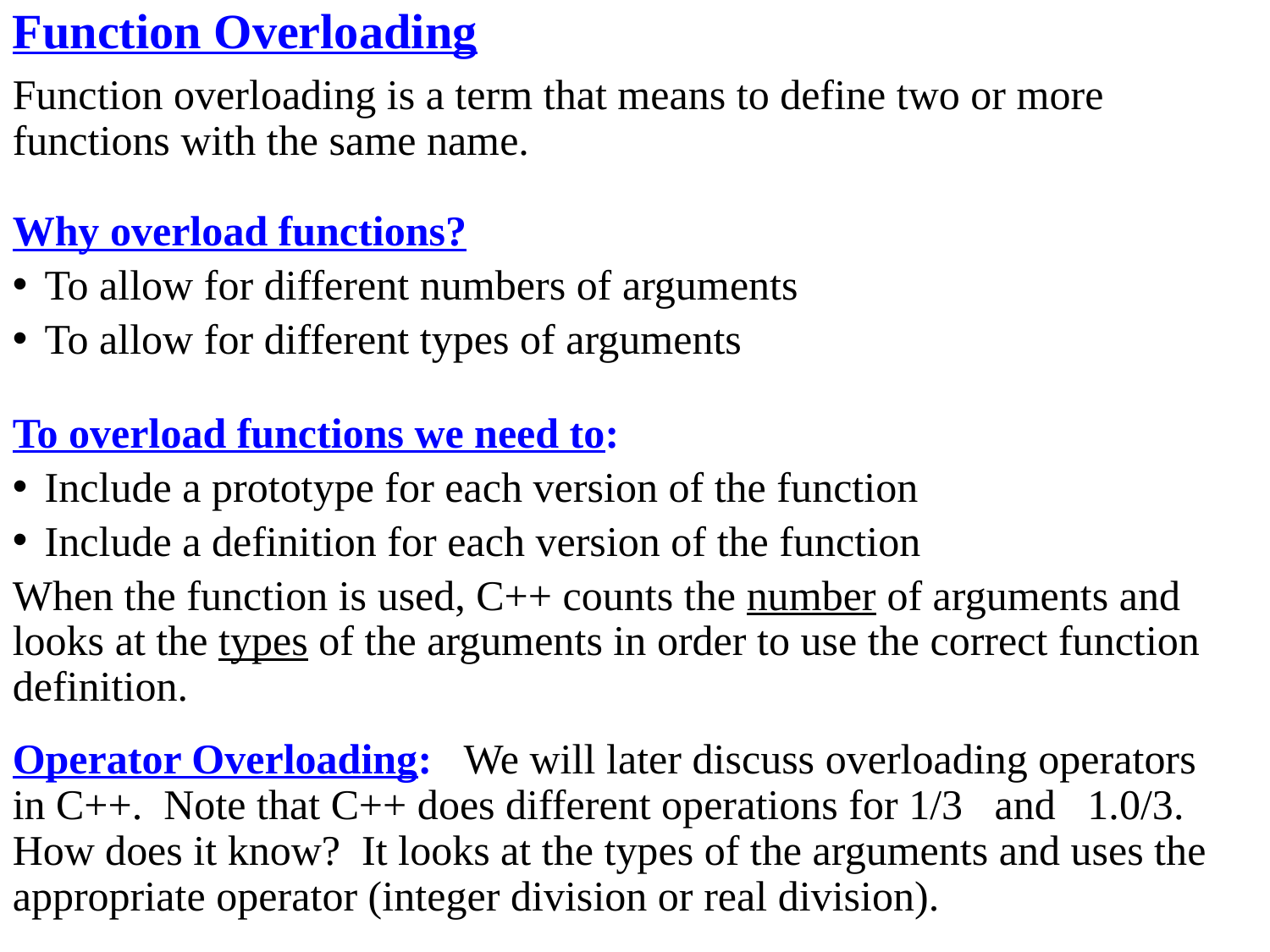

Function Overloading
Function overloading is a term that means to define two or more functions with the same name.
Why overload functions?
To allow for different numbers of arguments
To allow for different types of arguments
To overload functions we need to:
Include a prototype for each version of the function
Include a definition for each version of the function
When the function is used, C++ counts the number of arguments and looks at the types of the arguments in order to use the correct function definition.

Operator Overloading:   We will later discuss overloading operators in C++.  Note that C++ does different operations for 1/3   and   1.0/3.  How does it know?  It looks at the types of the arguments and uses the appropriate operator (integer division or real division).